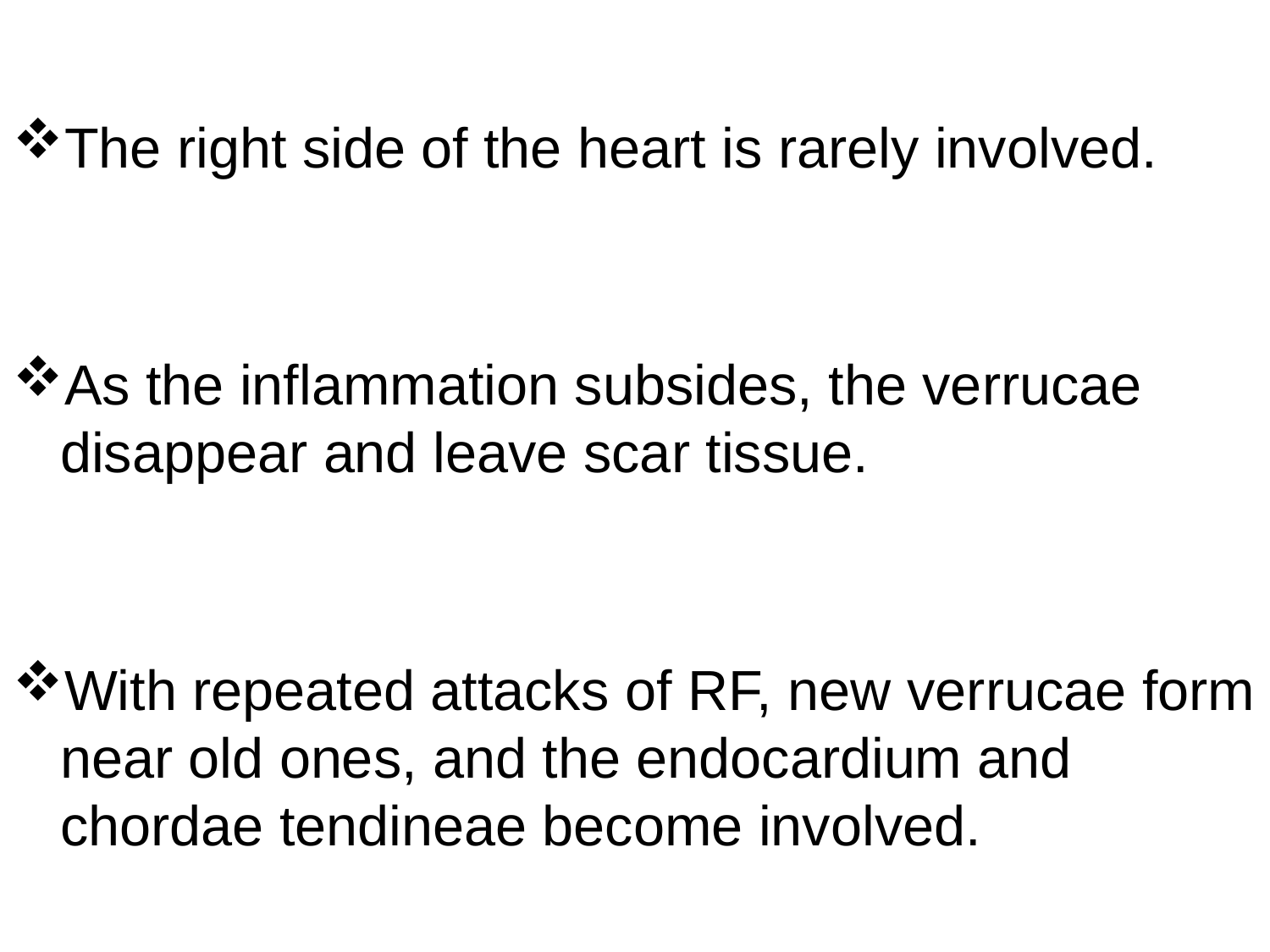

The right side of the heart is rarely involved.

As the inflammation subsides, the verrucae  disappear and leave scar tissue.

With repeated attacks of RF, new verrucae form near old ones, and the endocardium and chordae tendineae become involved.